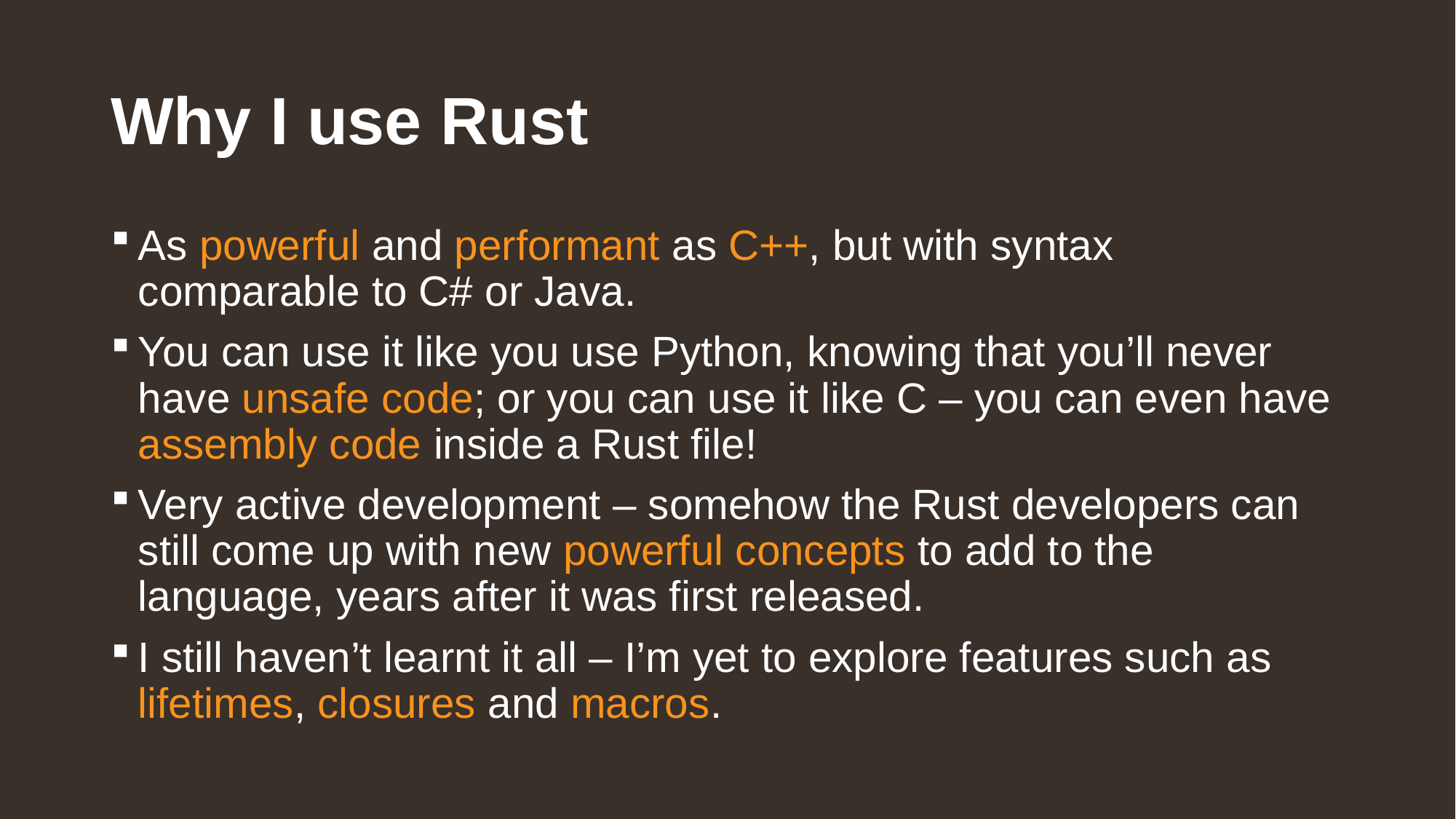

# Why I use Rust
As powerful and performant as C++, but with syntax comparable to C# or Java.
You can use it like you use Python, knowing that you’ll never have unsafe code; or you can use it like C – you can even have assembly code inside a Rust file!
Very active development – somehow the Rust developers can still come up with new powerful concepts to add to the language, years after it was first released.
I still haven’t learnt it all – I’m yet to explore features such as lifetimes, closures and macros.